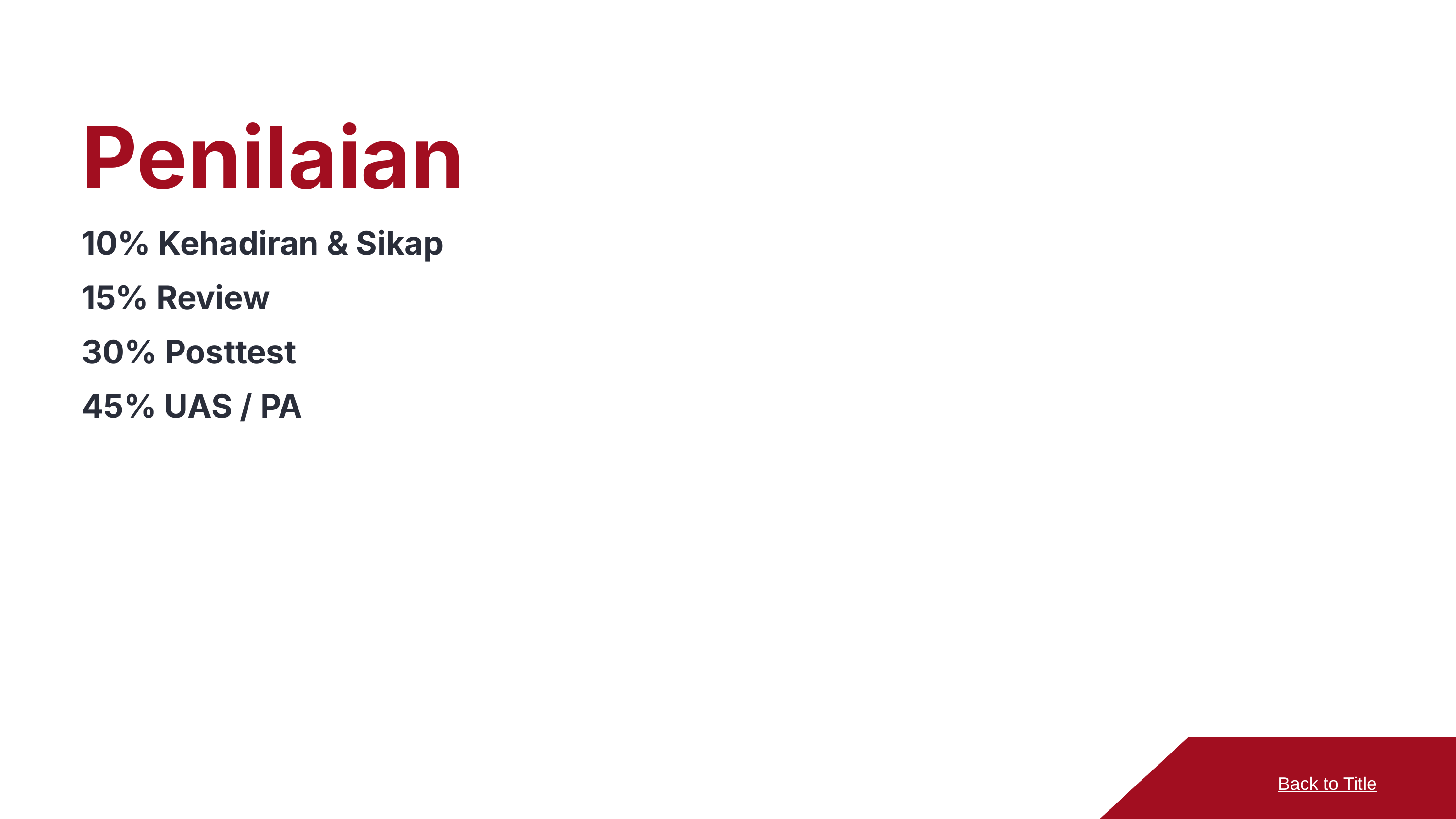

Penilaian
10% Kehadiran & Sikap
15% Review
30% Posttest
45% UAS / PA

Back to Title